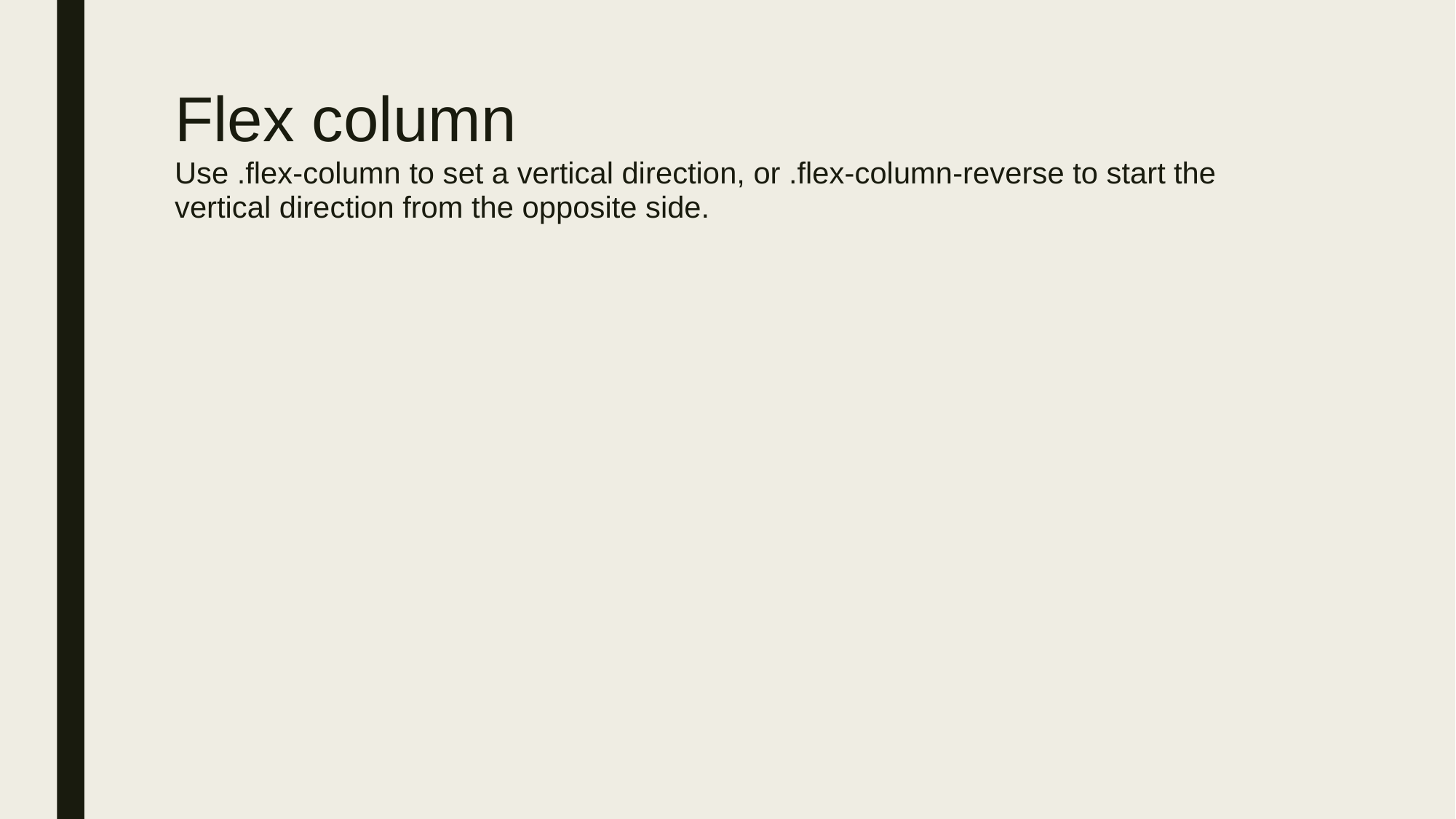

# Flex column
Use .flex-column to set a vertical direction, or .flex-column-reverse to start the vertical direction from the opposite side.